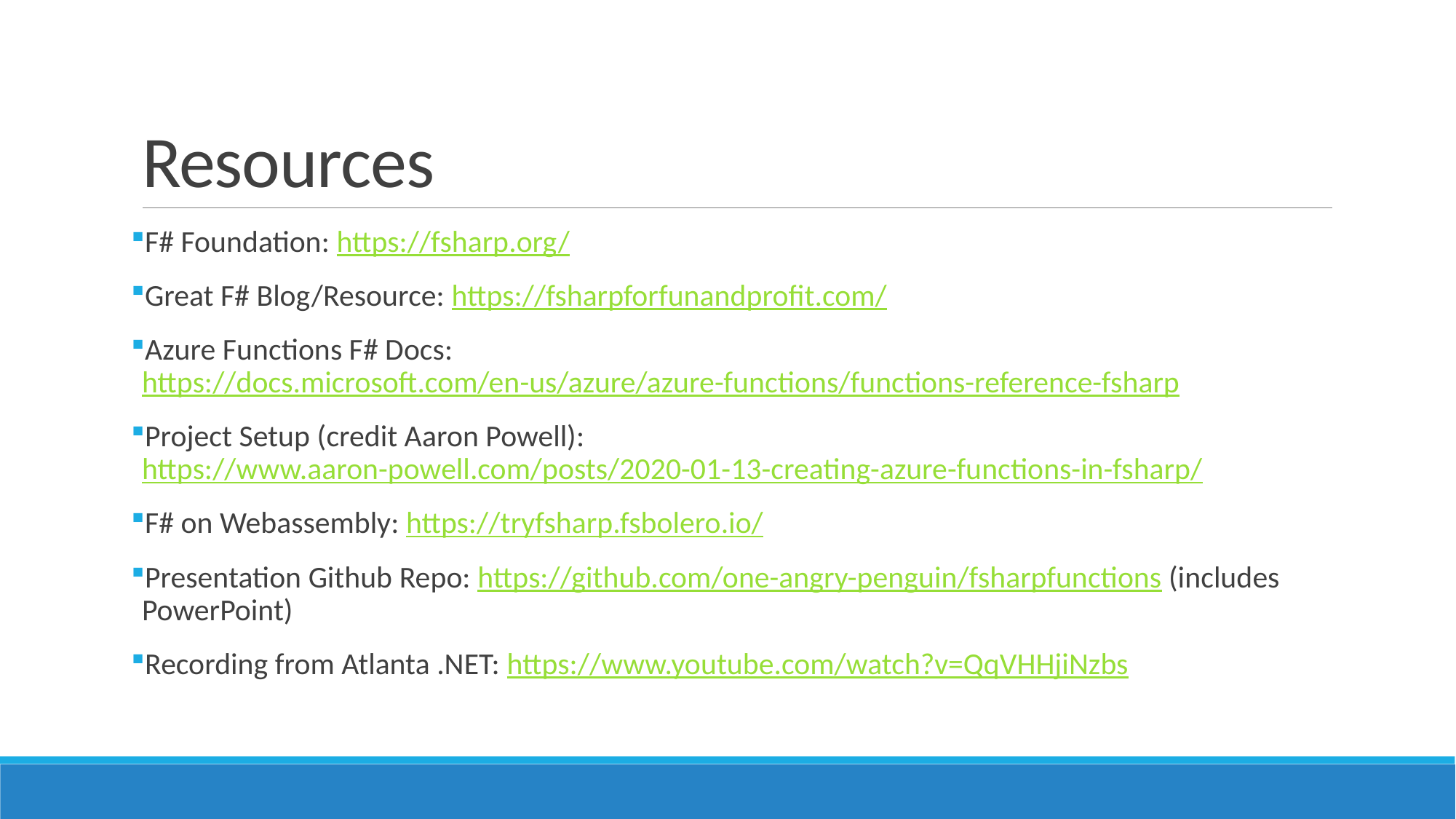

# Resources
F# Foundation: https://fsharp.org/
Great F# Blog/Resource: https://fsharpforfunandprofit.com/
Azure Functions F# Docs: https://docs.microsoft.com/en-us/azure/azure-functions/functions-reference-fsharp
Project Setup (credit Aaron Powell): https://www.aaron-powell.com/posts/2020-01-13-creating-azure-functions-in-fsharp/
F# on Webassembly: https://tryfsharp.fsbolero.io/
Presentation Github Repo: https://github.com/one-angry-penguin/fsharpfunctions (includes PowerPoint)
Recording from Atlanta .NET: https://www.youtube.com/watch?v=QqVHHjiNzbs